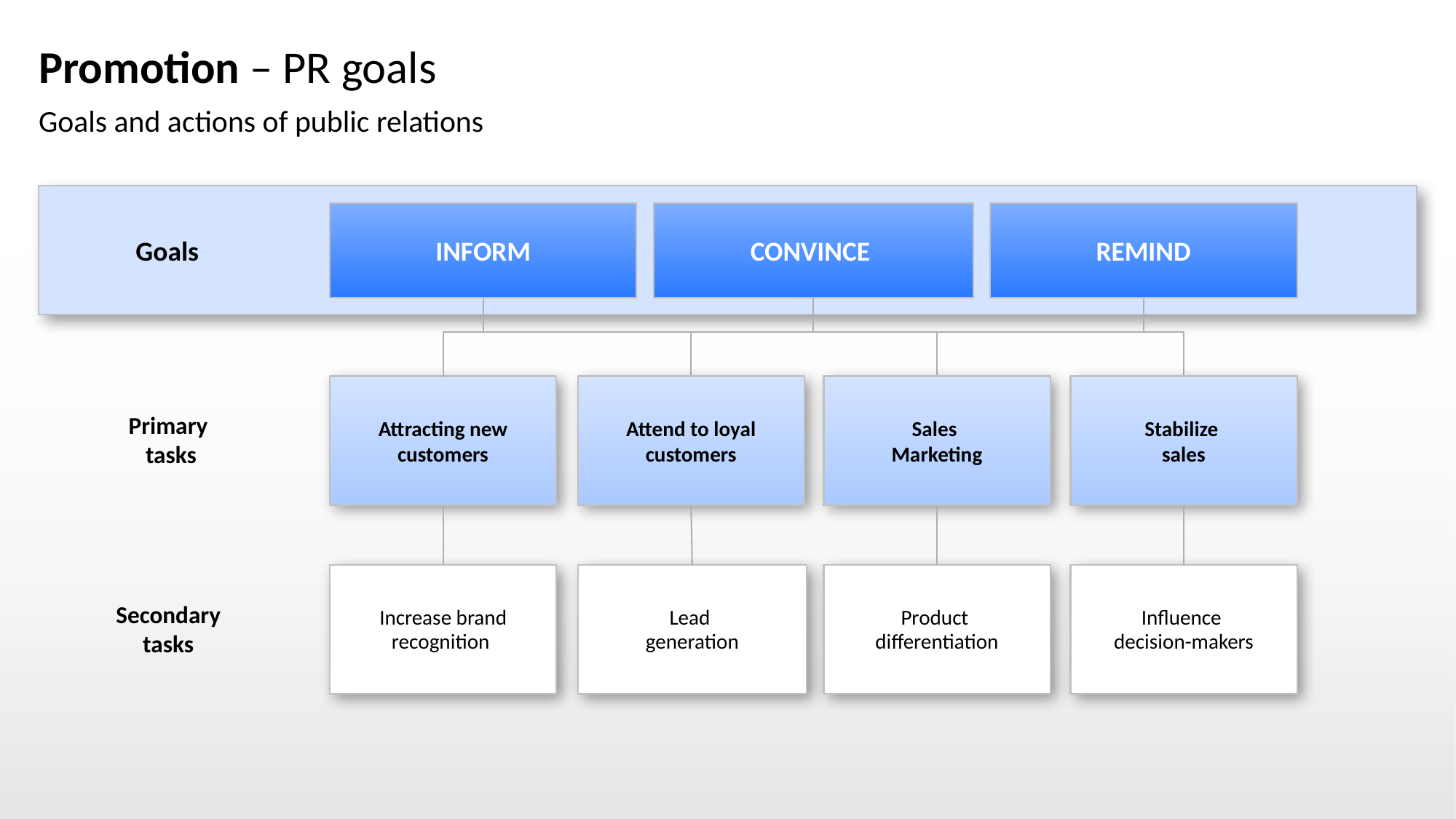

# Promotion – PR goals
Goals and actions of public relations

Goals
REMIND
CONVINCE
INFORM
Primary
tasks
Sales
Marketing
Attracting new customers
Attend to loyal customers
Stabilize
sales
Secondary
tasks
Increase brand recognition
Lead
generation
Product
differentiation
Influence
decision-makers